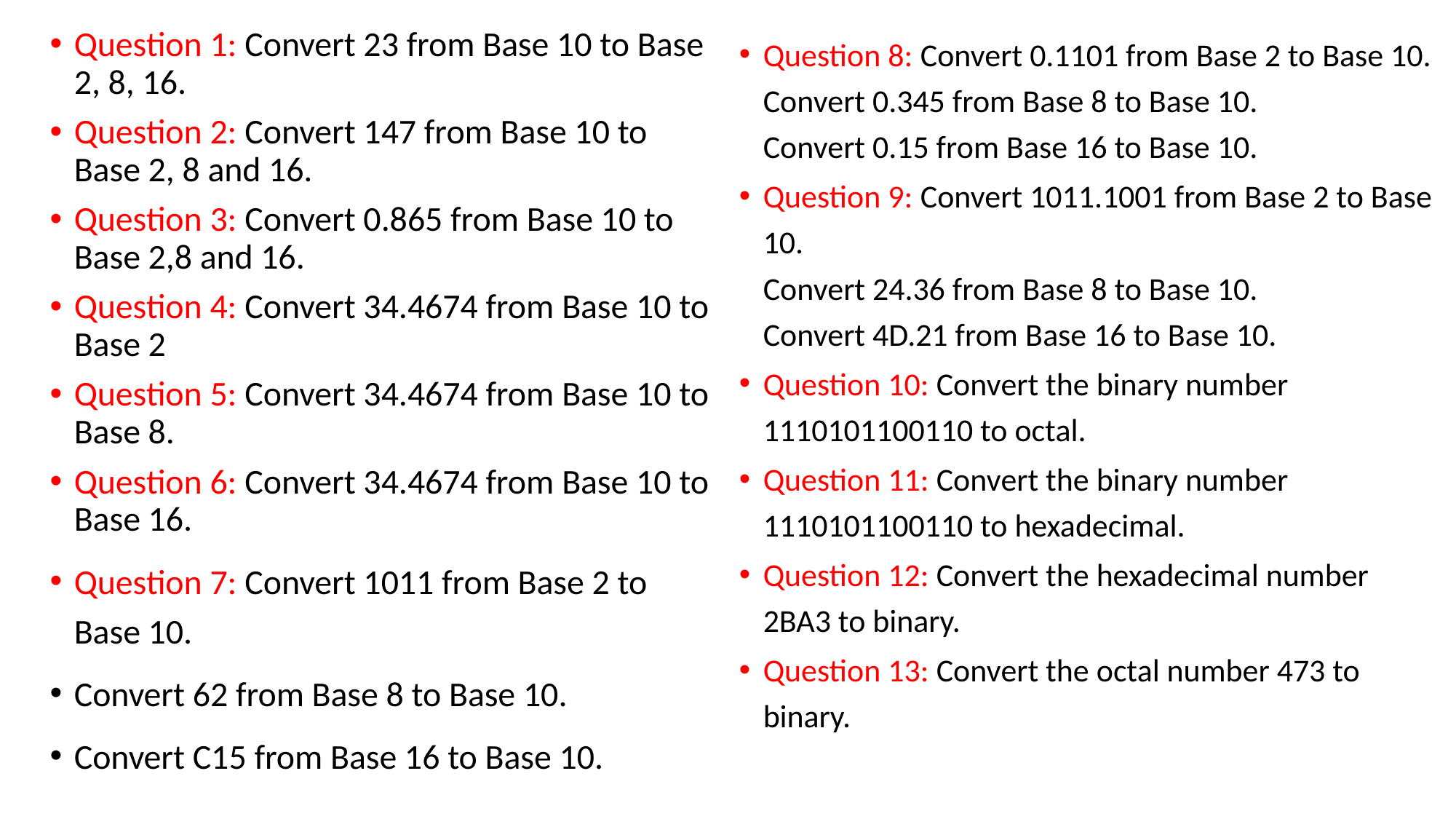

Question 1: Convert 23 from Base 10 to Base 2, 8, 16.
Question 2: Convert 147 from Base 10 to Base 2, 8 and 16.
Question 3: Convert 0.865 from Base 10 to Base 2,8 and 16.
Question 4: Convert 34.4674 from Base 10 to Base 2
Question 5: Convert 34.4674 from Base 10 to Base 8.
Question 6: Convert 34.4674 from Base 10 to Base 16.
Question 7: Convert 1011 from Base 2 to Base 10.
Convert 62 from Base 8 to Base 10.
Convert C15 from Base 16 to Base 10.

Question 8: Convert 0.1101 from Base 2 to Base 10.
Convert 0.345 from Base 8 to Base 10.
Convert 0.15 from Base 16 to Base 10.
Question 9: Convert 1011.1001 from Base 2 to Base 10.
Convert 24.36 from Base 8 to Base 10.
Convert 4D.21 from Base 16 to Base 10.
Question 10: Convert the binary number 1110101100110 to octal.
Question 11: Convert the binary number 1110101100110 to hexadecimal.
Question 12: Convert the hexadecimal number 2BA3 to binary.
Question 13: Convert the octal number 473 to binary.